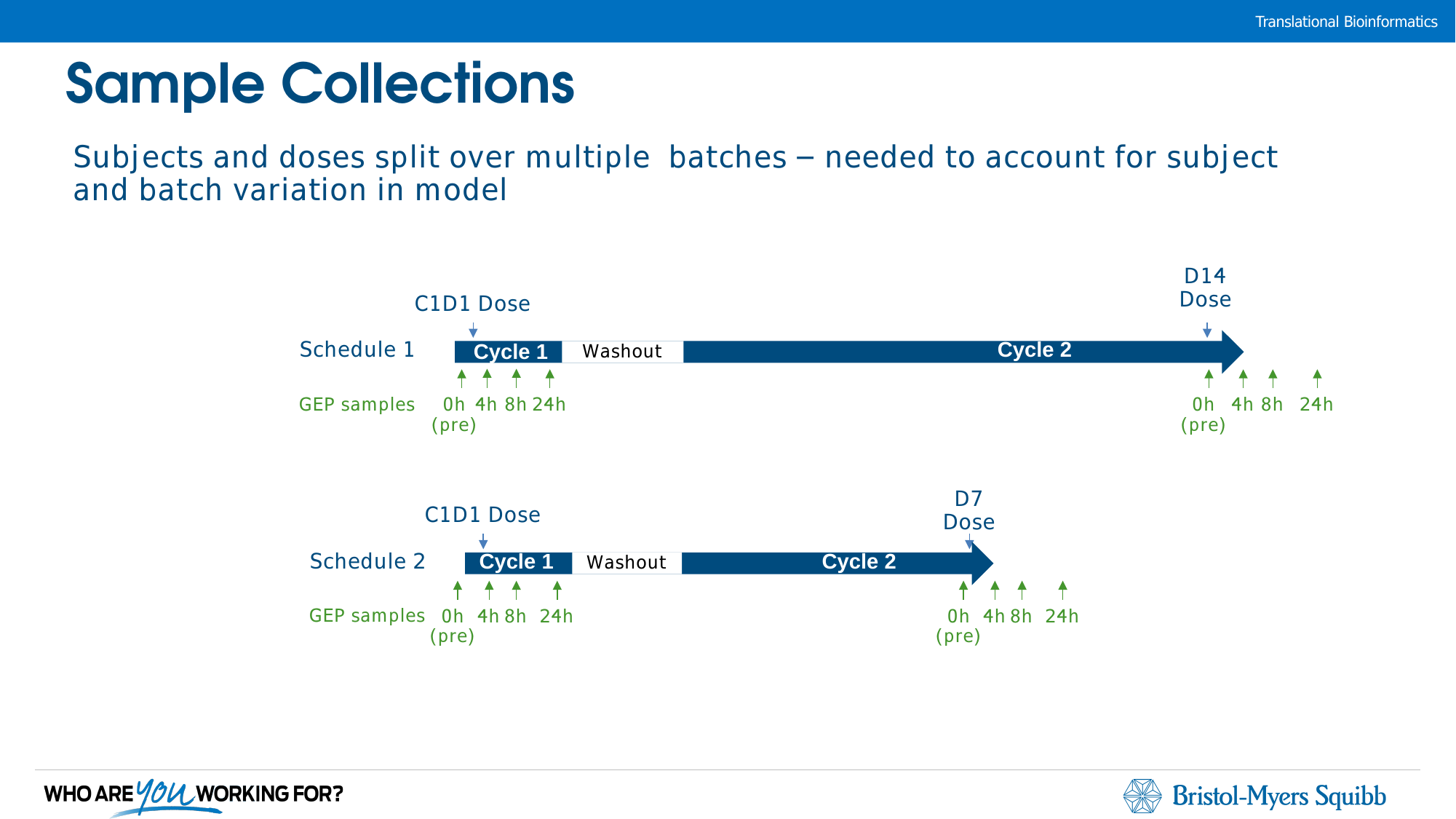

# Sample Collections
Subjects and doses split over multiple  batches – needed to account for subject and batch variation in model
D14 Dose
C1D1 Dose

Washout
Schedule 1
Cycle 2
Cycle 1
0h
(pre)
4h
8h
24h
4h
8h
24h
GEP samples
0h
(pre)
C1D1 Dose
D7 Dose

Washout
Schedule 2
Cycle 1
Cycle 2
0h
(pre)
4h
8h
24h
0h
(pre)
4h
8h
24h
GEP samples